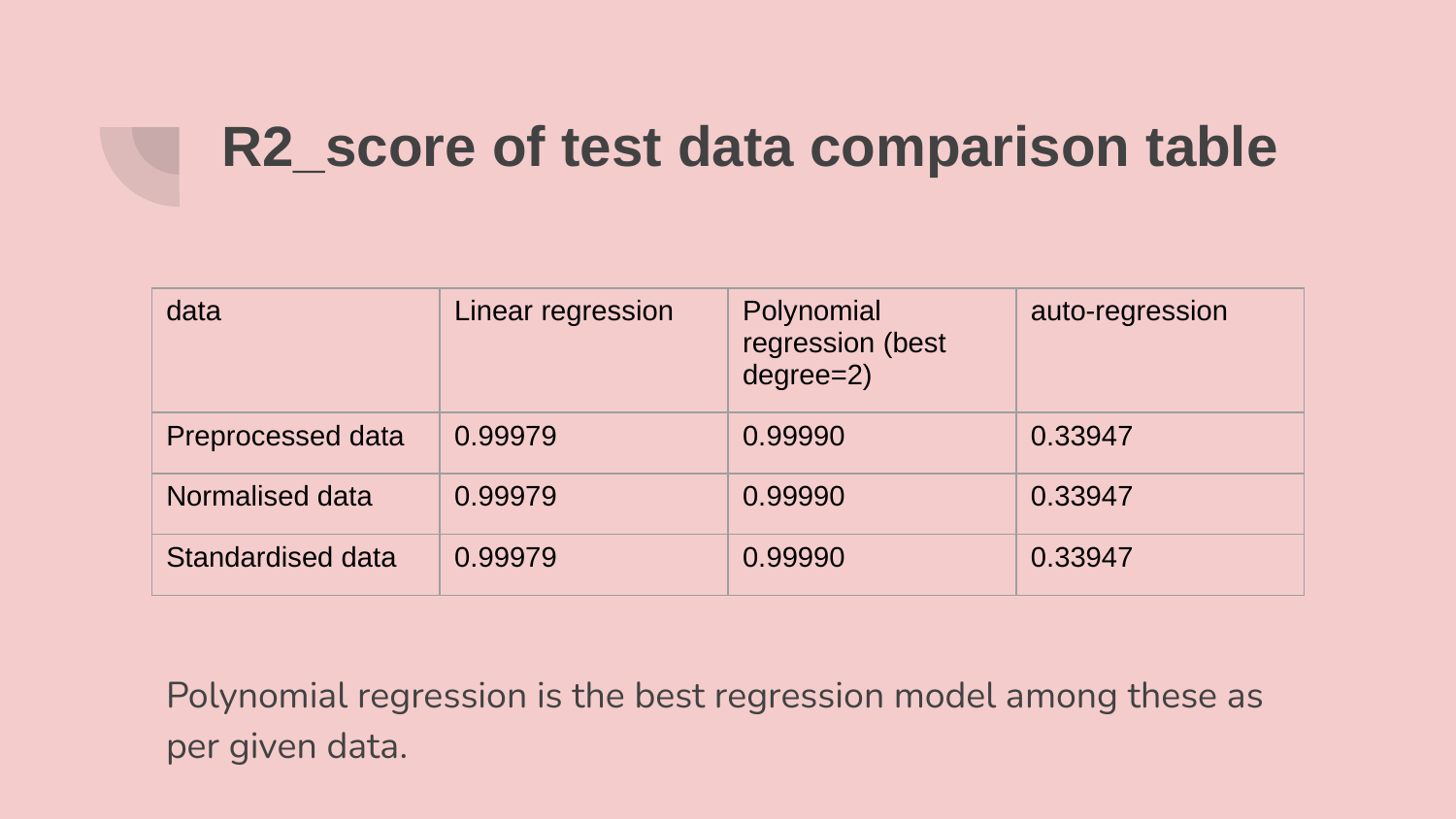

R2_score of test data comparison table
| data | Linear regression | Polynomial regression (best degree=2) | auto-regression |
| --- | --- | --- | --- |
| Preprocessed data | 0.99979 | 0.99990 | 0.33947 |
| Normalised data | 0.99979 | 0.99990 | 0.33947 |
| Standardised data | 0.99979 | 0.99990 | 0.33947 |
Polynomial regression is the best regression model among these as per given data.